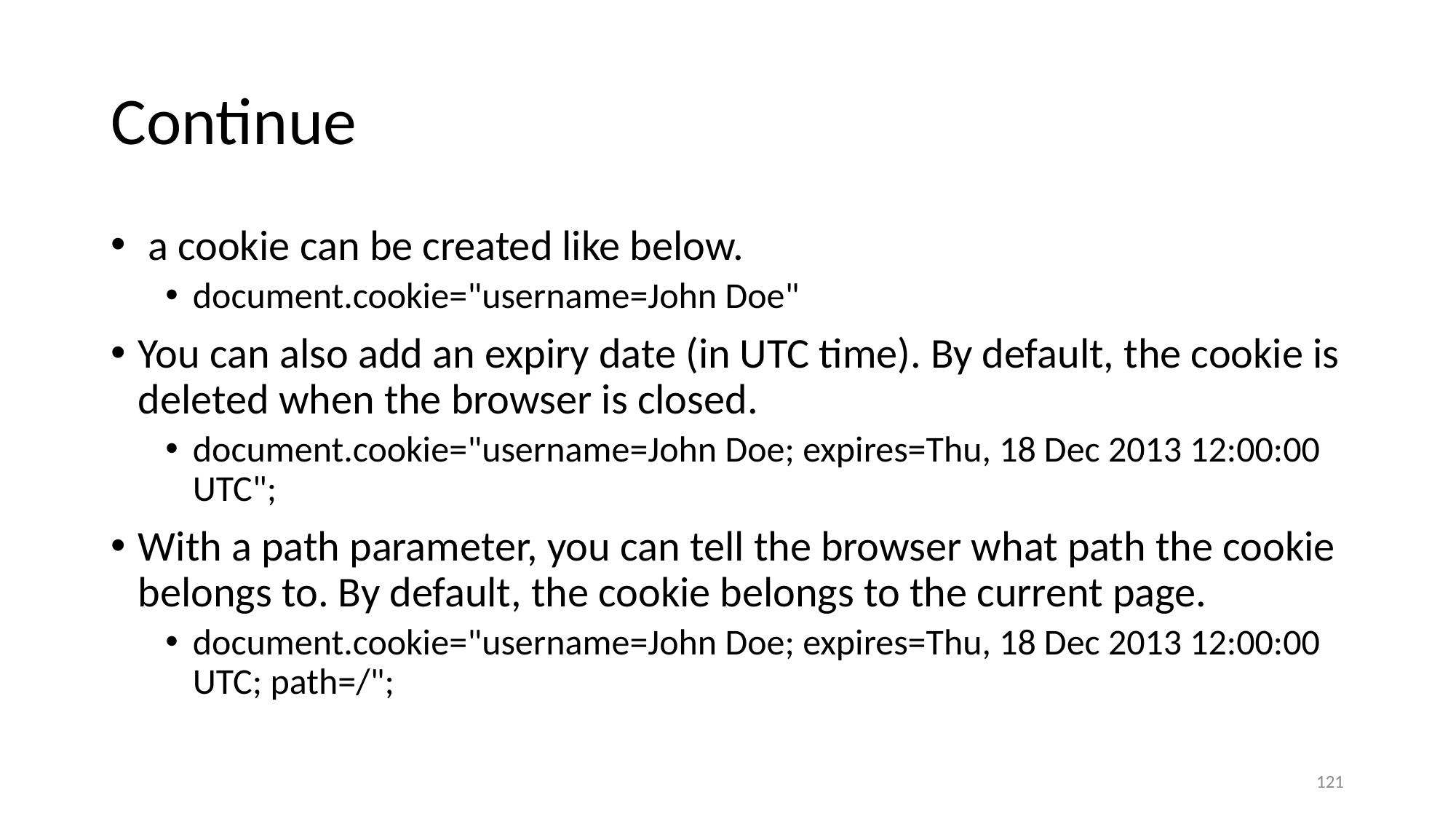

# Continue
 a cookie can be created like below.
document.cookie="username=John Doe"
You can also add an expiry date (in UTC time). By default, the cookie is deleted when the browser is closed.
document.cookie="username=John Doe; expires=Thu, 18 Dec 2013 12:00:00 UTC";
With a path parameter, you can tell the browser what path the cookie belongs to. By default, the cookie belongs to the current page.
document.cookie="username=John Doe; expires=Thu, 18 Dec 2013 12:00:00 UTC; path=/";
121